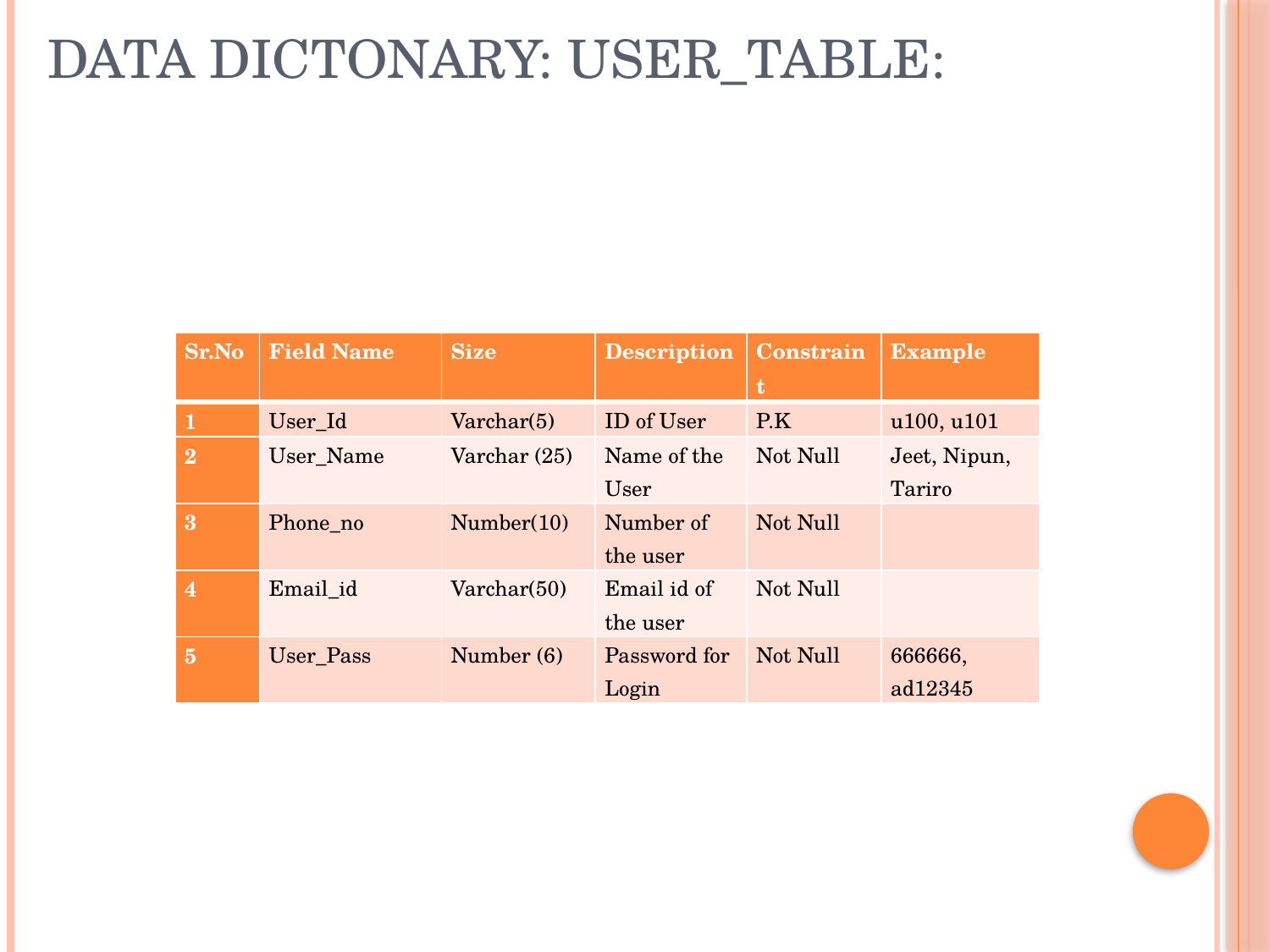

# DATA DICTONARY: User_Table:
| Sr.No | Field Name | Size | Description | Constraint | Example |
| --- | --- | --- | --- | --- | --- |
| 1 | User\_Id | Varchar(5) | ID of User | P.K | u100, u101 |
| 2 | User\_Name | Varchar (25) | Name of the User | Not Null | Jeet, Nipun, Tariro |
| 3 | Phone\_no | Number(10) | Number of the user | Not Null |  |
| 4 | Email\_id | Varchar(50) | Email id of the user | Not Null |  |
| 5 | User\_Pass | Number (6) | Password for Login | Not Null | 666666, ad12345 |